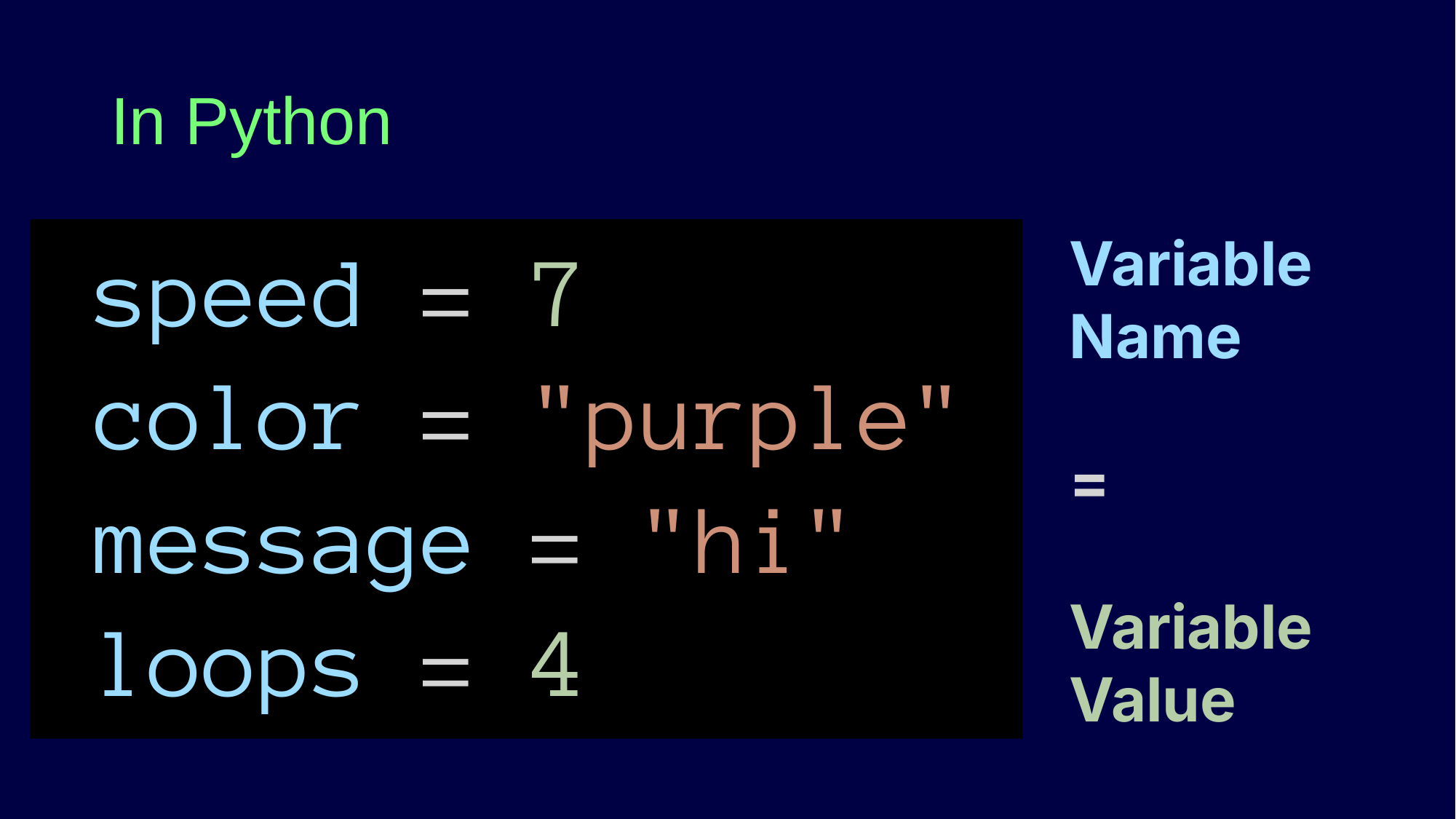

# In Python
 speed = 7
 color = "purple"
 message = "hi"
 loops = 4
Variable
Name

=

Variable
Value